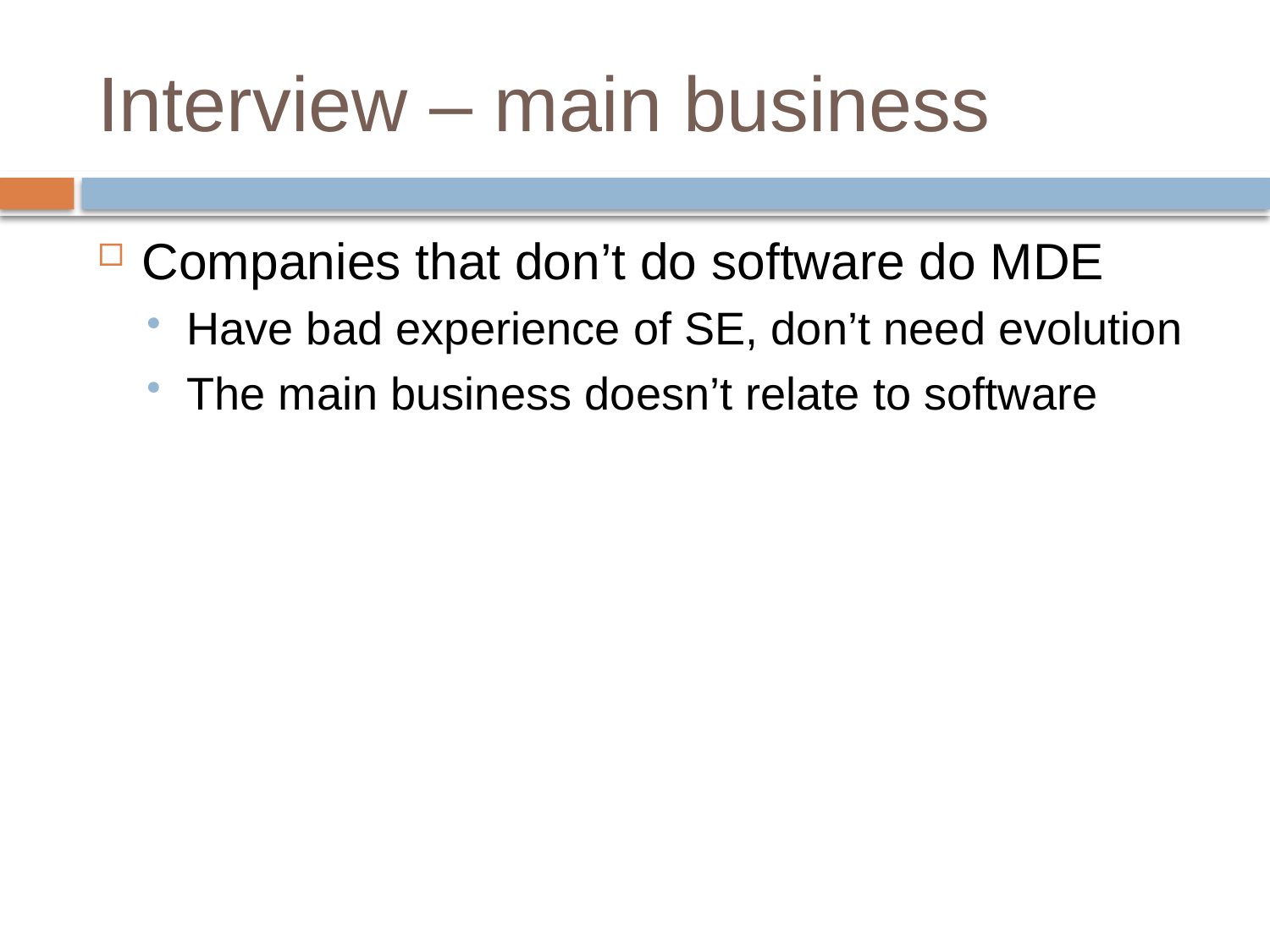

# Interview – main business
Companies that don’t do software do MDE
Have bad experience of SE, don’t need evolution
The main business doesn’t relate to software